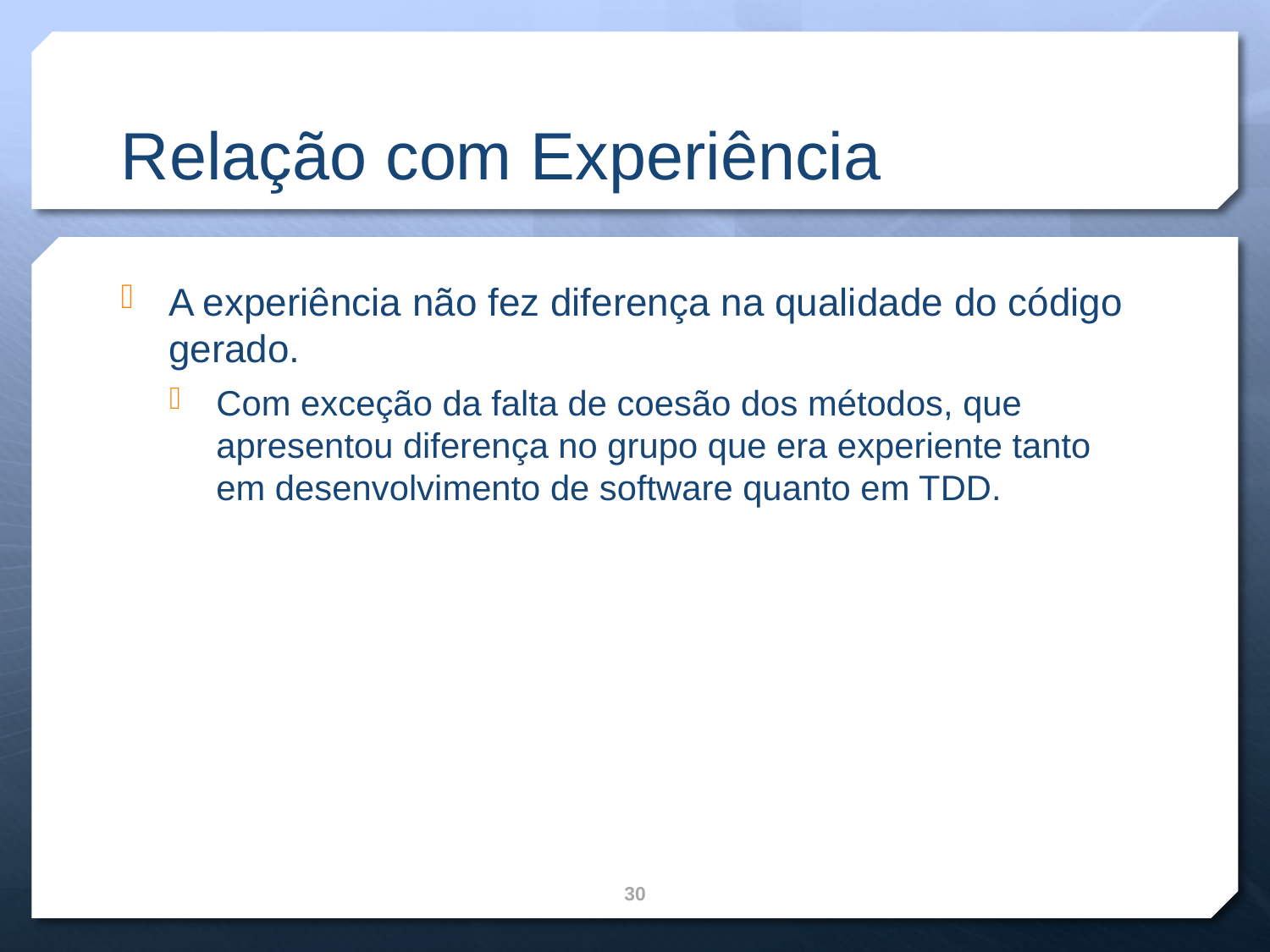

# Relação com Experiência
A experiência não fez diferença na qualidade do código gerado.
Com exceção da falta de coesão dos métodos, que apresentou diferença no grupo que era experiente tanto em desenvolvimento de software quanto em TDD.
30